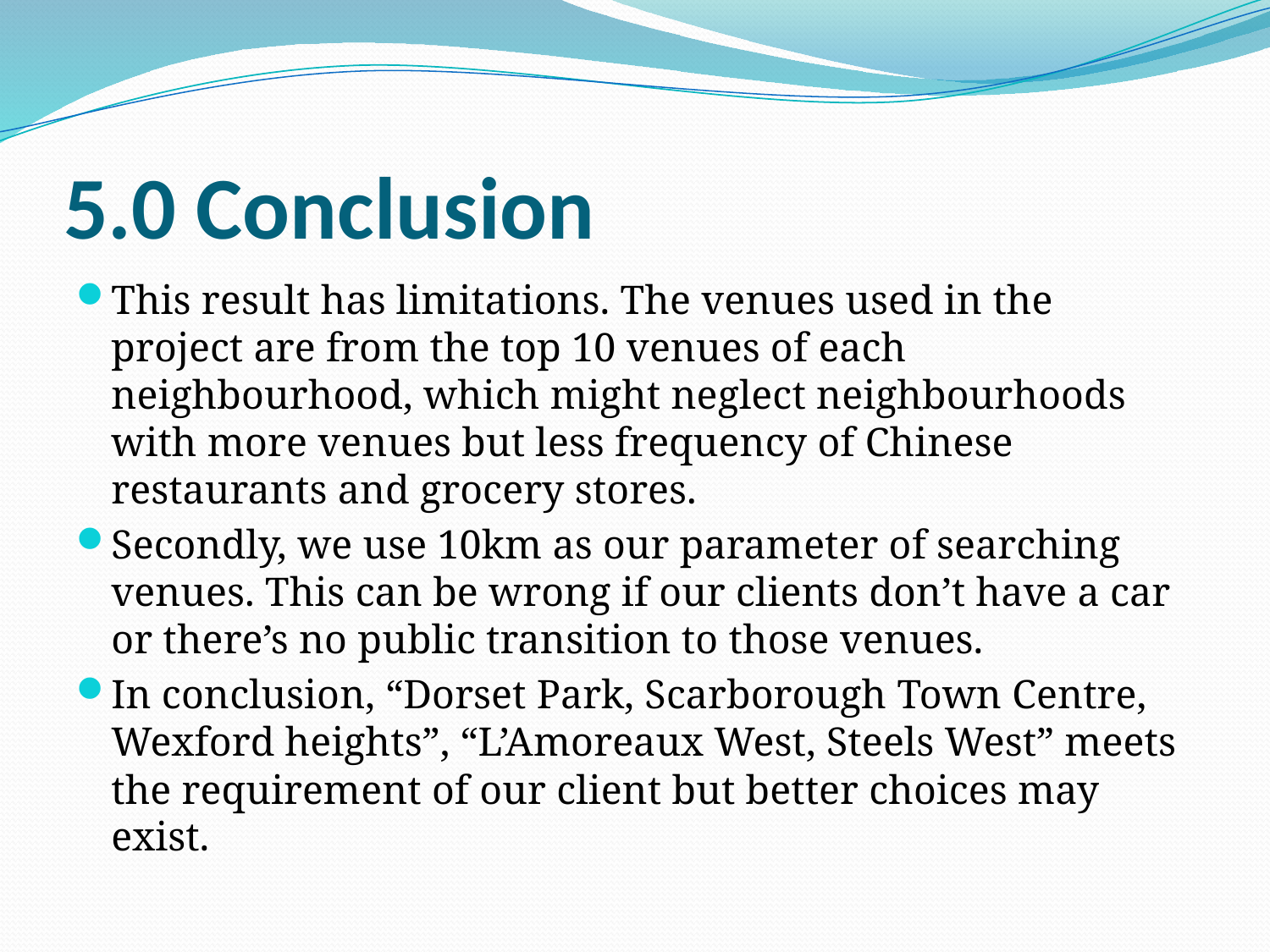

# 5.0 Conclusion
This result has limitations. The venues used in the project are from the top 10 venues of each neighbourhood, which might neglect neighbourhoods with more venues but less frequency of Chinese restaurants and grocery stores.
Secondly, we use 10km as our parameter of searching venues. This can be wrong if our clients don’t have a car or there’s no public transition to those venues.
In conclusion, “Dorset Park, Scarborough Town Centre, Wexford heights”, “L’Amoreaux West, Steels West” meets the requirement of our client but better choices may exist.